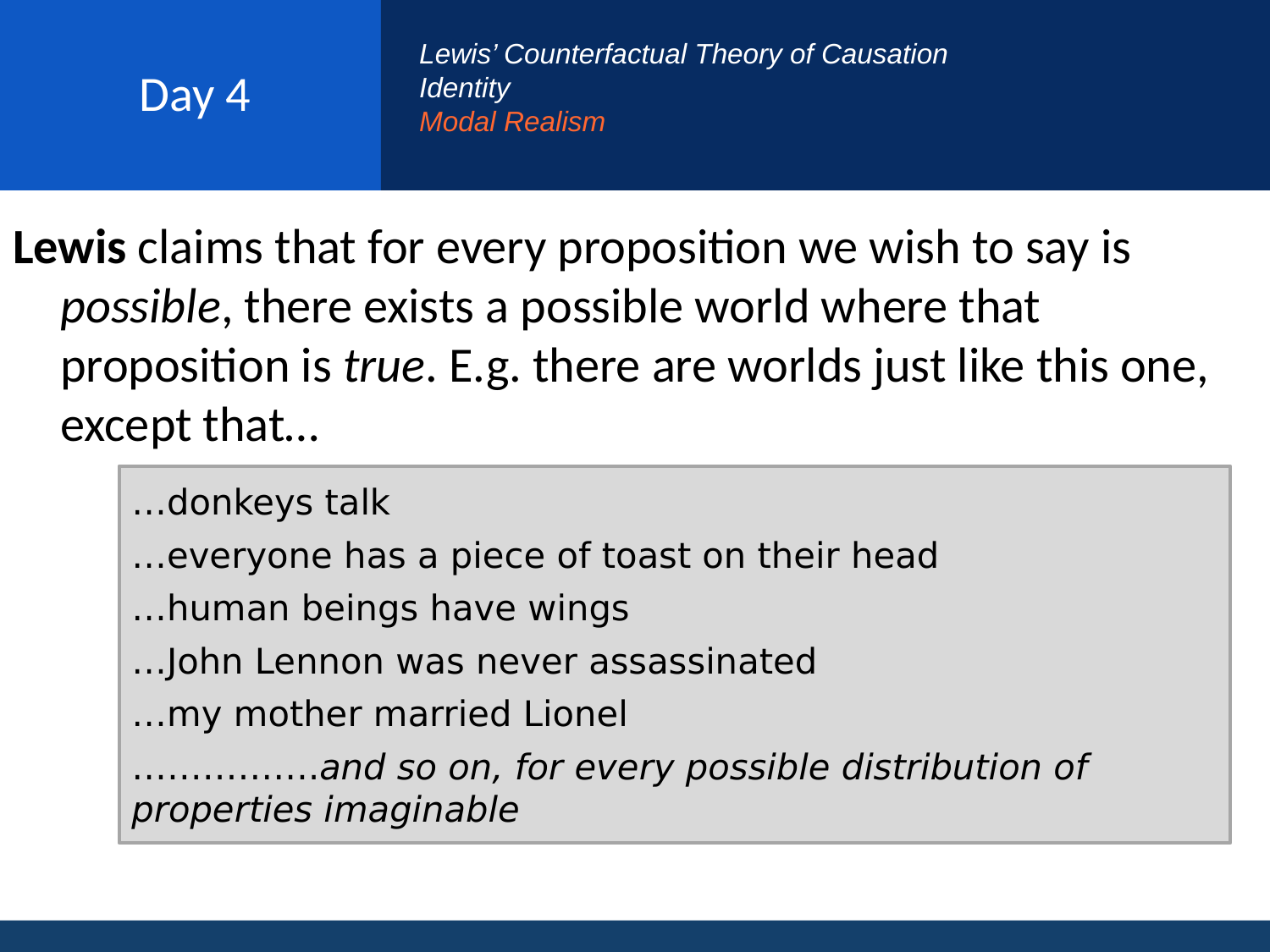

# Day 4
Lewis’ Counterfactual Theory of Causation
Identity
Modal Realism
Lewis claims that for every proposition we wish to say is possible, there exists a possible world where that proposition is true. E.g. there are worlds just like this one, except that…
…donkeys talk
…everyone has a piece of toast on their head
…human beings have wings
…John Lennon was never assassinated
…my mother married Lionel
…………….and so on, for every possible distribution of properties imaginable